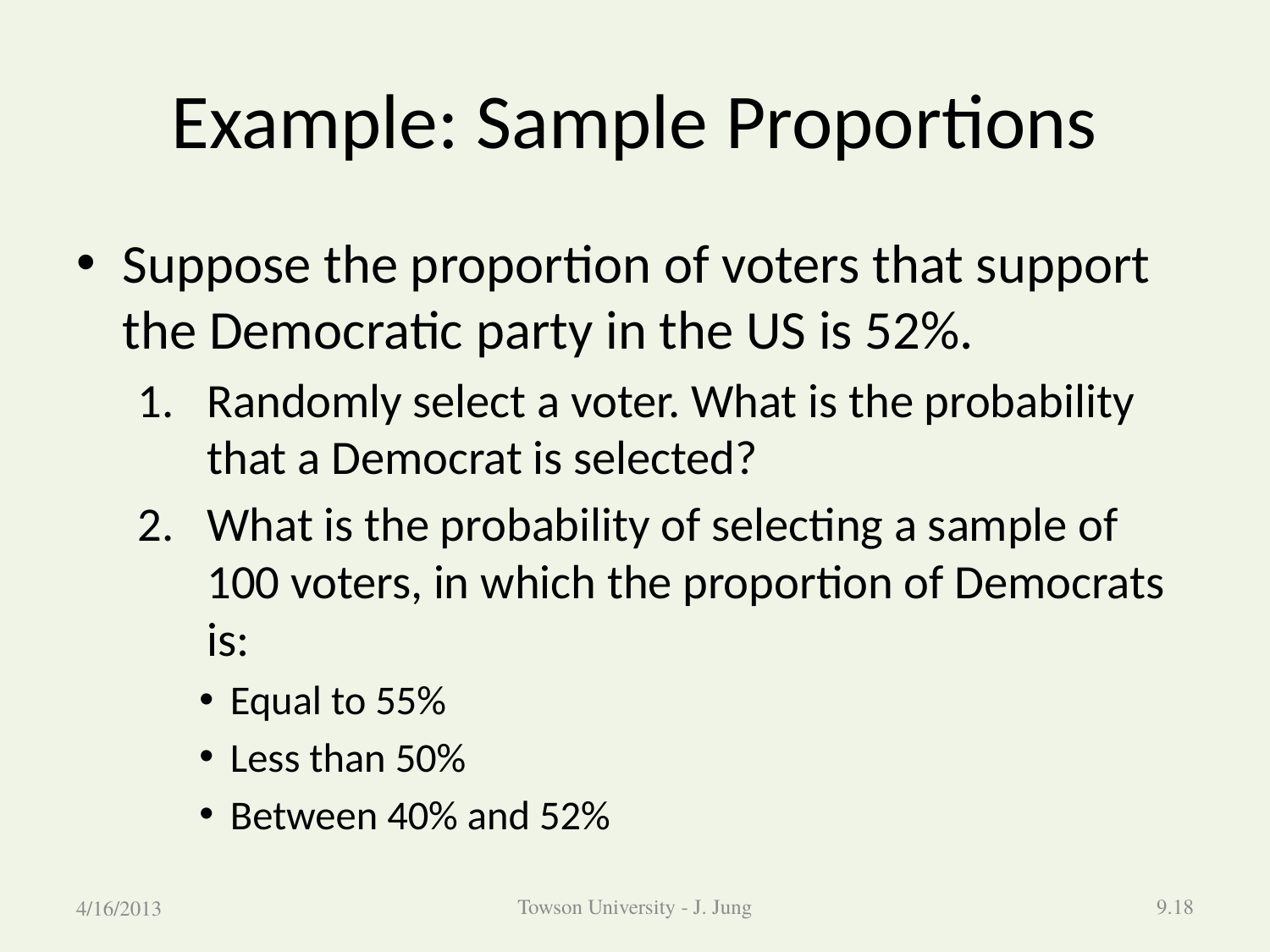

# Example: Sample Proportions
Suppose the proportion of voters that support the Democratic party in the US is 52%.
Randomly select a voter. What is the probability that a Democrat is selected?
What is the probability of selecting a sample of 100 voters, in which the proportion of Democrats is:
Equal to 55%
Less than 50%
Between 40% and 52%
4/16/2013
Towson University - J. Jung
9.18